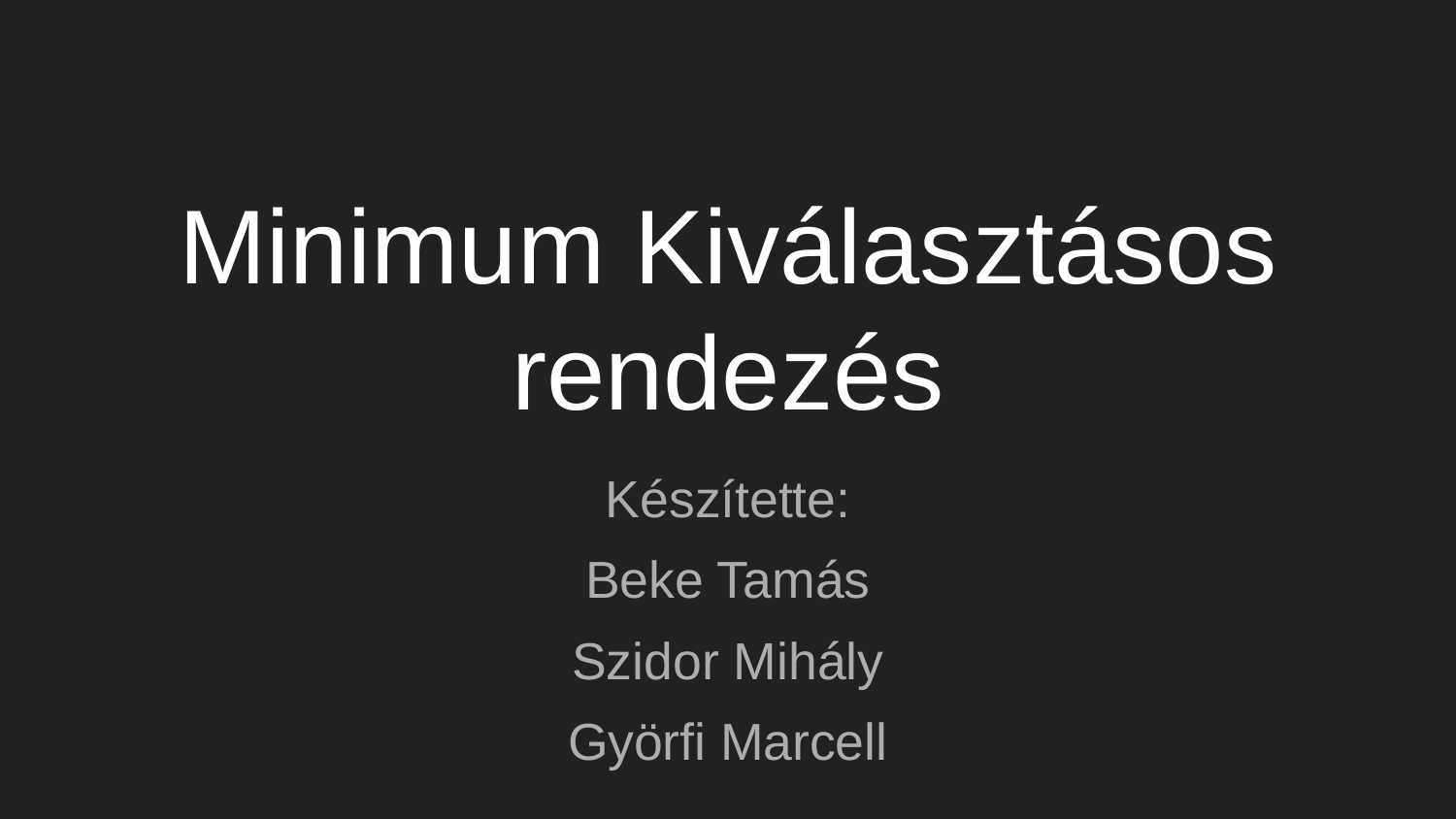

# Minimum Kiválasztásos rendezés
Készítette:
Beke Tamás
Szidor Mihály
Györfi Marcell